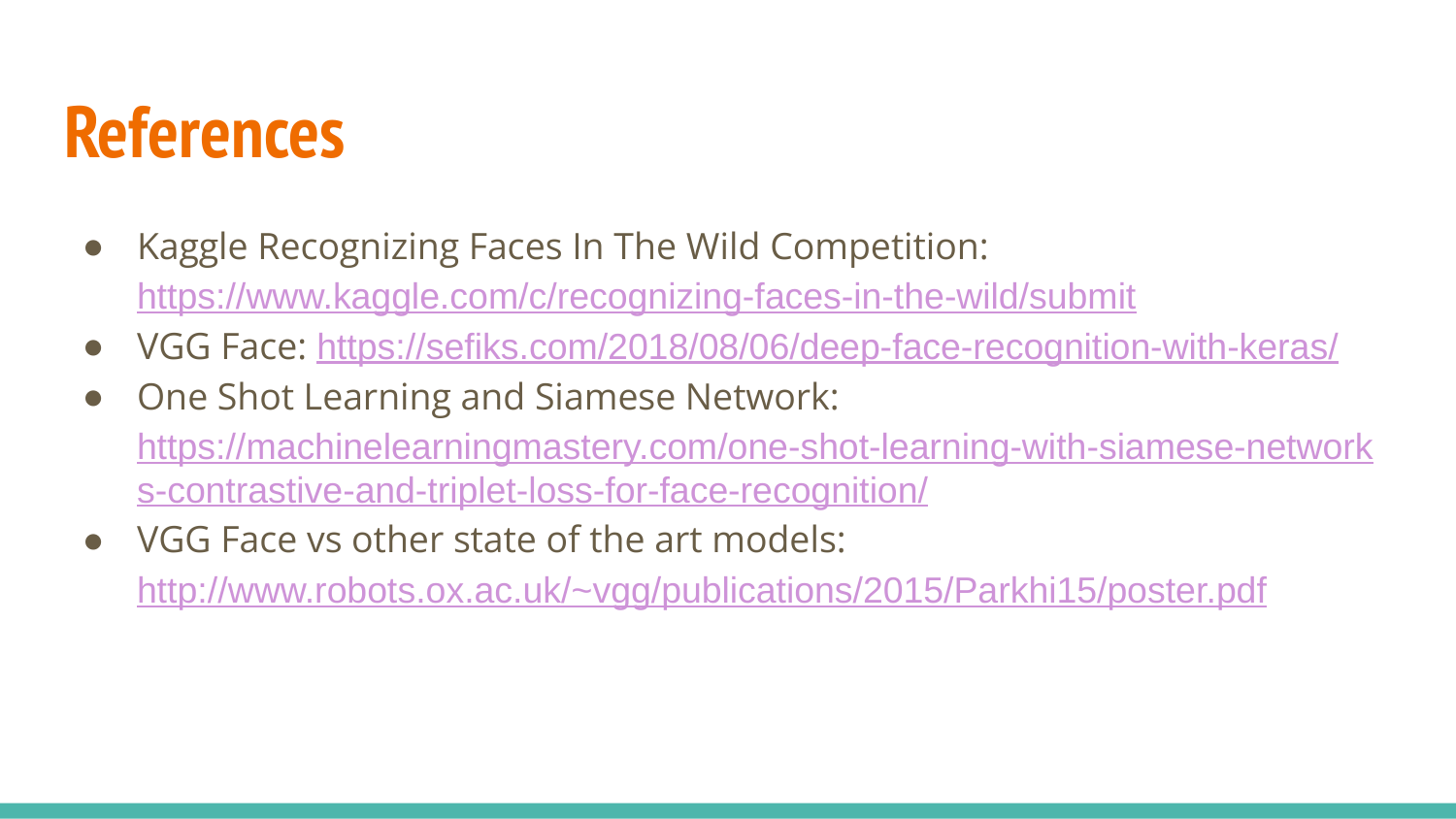

# References
Kaggle Recognizing Faces In The Wild Competition: https://www.kaggle.com/c/recognizing-faces-in-the-wild/submit
VGG Face: https://sefiks.com/2018/08/06/deep-face-recognition-with-keras/
One Shot Learning and Siamese Network: https://machinelearningmastery.com/one-shot-learning-with-siamese-networks-contrastive-and-triplet-loss-for-face-recognition/
VGG Face vs other state of the art models:
http://www.robots.ox.ac.uk/~vgg/publications/2015/Parkhi15/poster.pdf